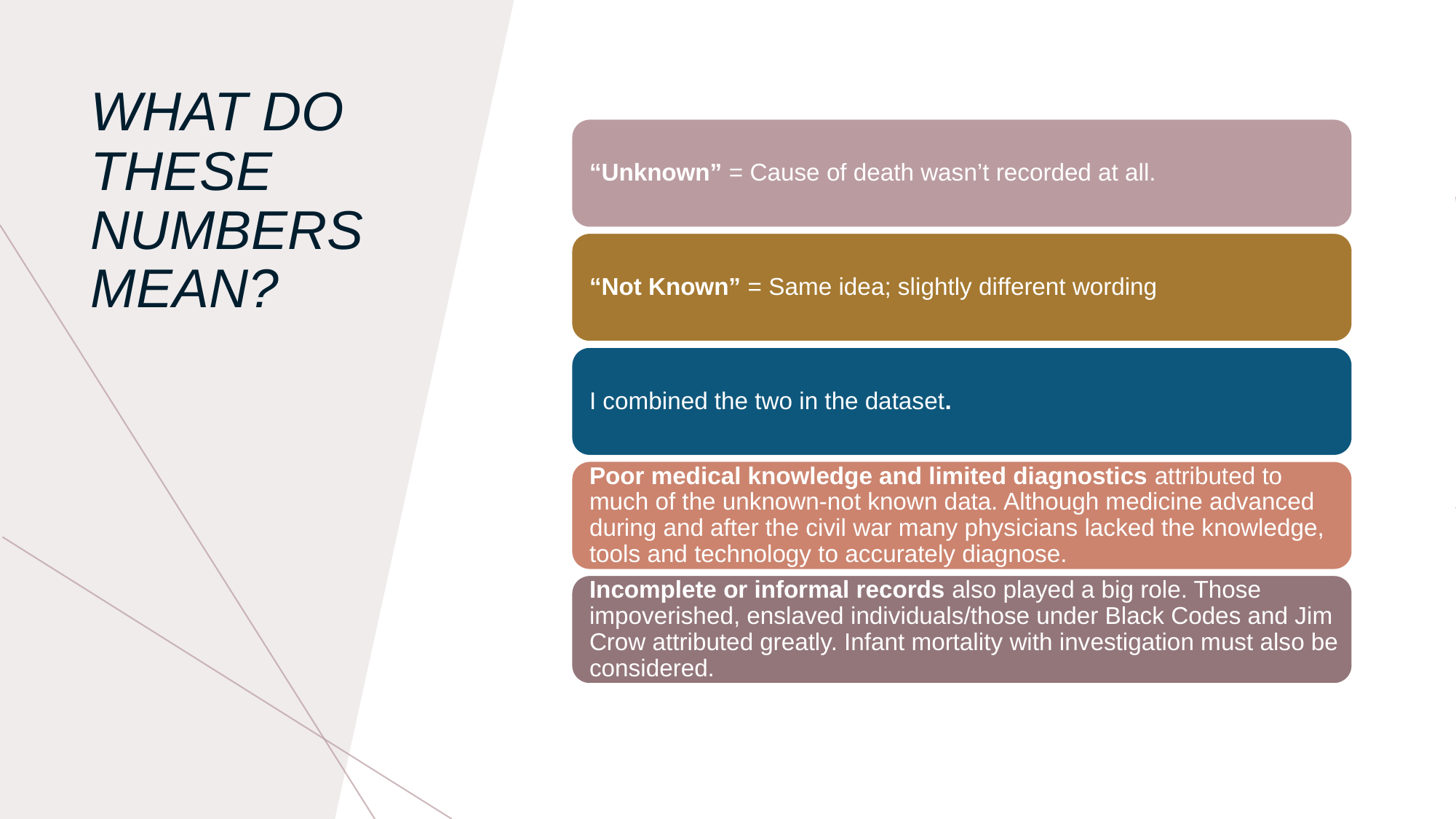

# What do these numbers mean?
“Unknown” = Cause of death wasn’t recorded at all.
“Not Known” = Same idea; slightly different wording
I combined the two in the dataset.
Poor medical knowledge and limited diagnostics attributed to much of the unknown-not known data. Although medicine advanced during and after the civil war many physicians lacked the knowledge, tools and technology to accurately diagnose.
Incomplete or informal records also played a big role. Those impoverished, enslaved individuals/those under Black Codes and Jim Crow attributed greatly. Infant mortality with investigation must also be considered.